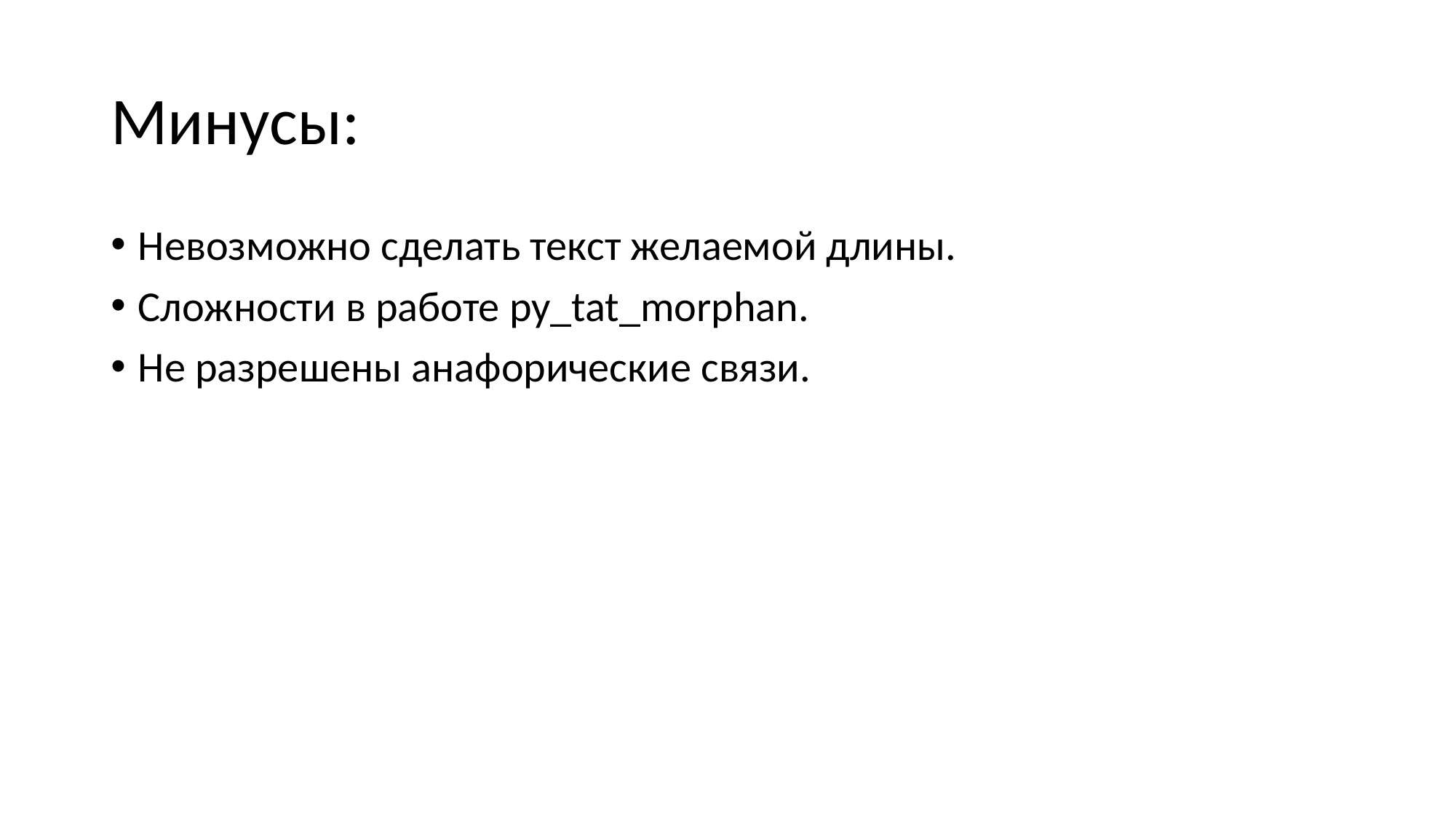

# Минусы:
Невозможно сделать текст желаемой длины.
Сложности в работе py_tat_morphan.
Не разрешены анафорические связи.